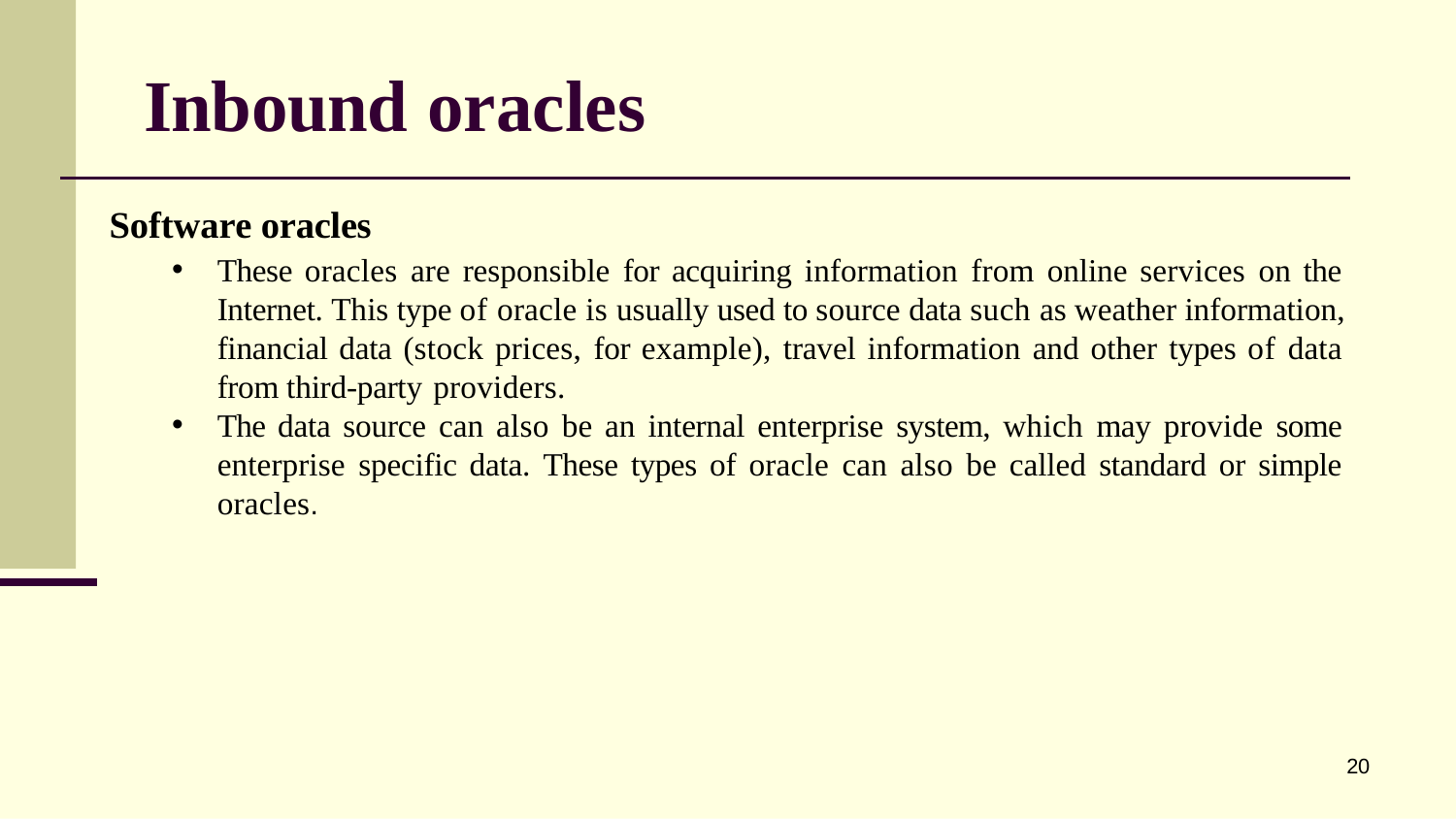

# Inbound oracles
Software oracles
These oracles are responsible for acquiring information from online services on the  Internet. This type of oracle is usually used to source data such as weather information,  financial data (stock prices, for example), travel information and other types of data  from third-party providers.
The data source can also be an internal enterprise system, which may provide some  enterprise specific data. These types of oracle can also be called standard or simple  oracles.
20